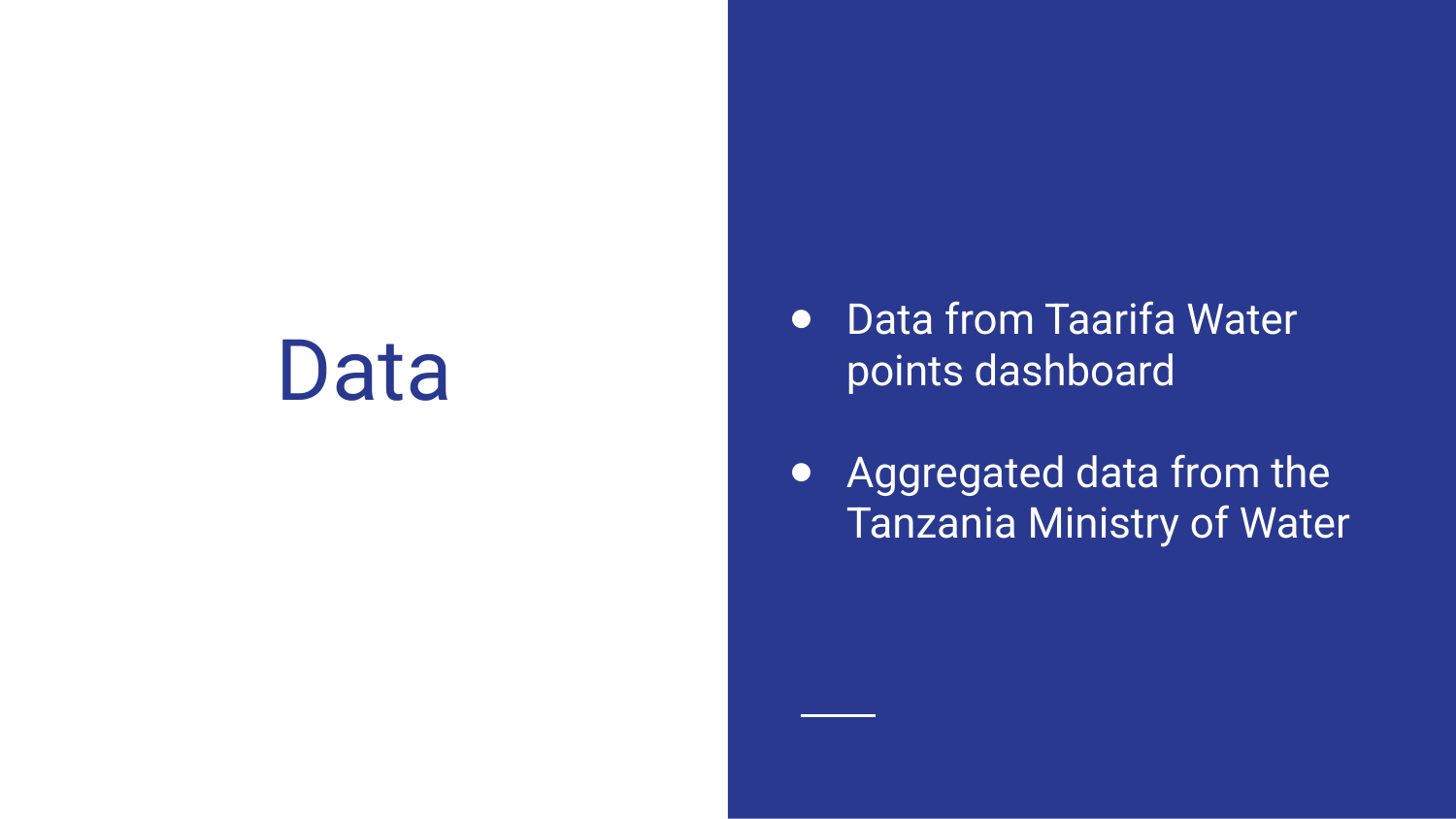

# Data
Data from Taarifa Water points dashboard

Aggregated data from the Tanzania Ministry of Water